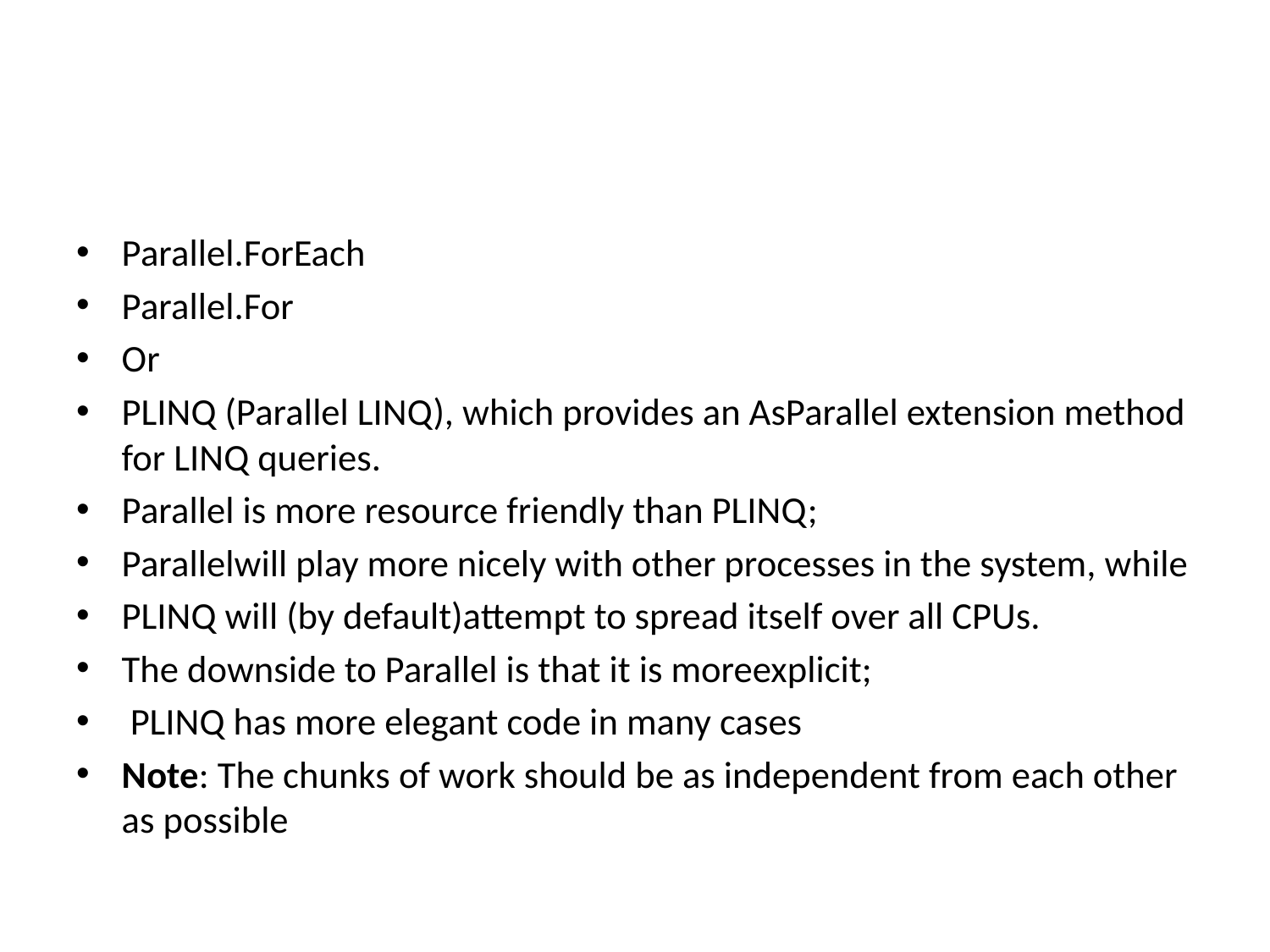

#
Parallel.ForEach
Parallel.For
Or
PLINQ (Parallel LINQ), which provides an AsParallel extension method for LINQ queries.
Parallel is more resource friendly than PLINQ;
Parallelwill play more nicely with other processes in the system, while
PLINQ will (by default)attempt to spread itself over all CPUs.
The downside to Parallel is that it is moreexplicit;
 PLINQ has more elegant code in many cases
Note: The chunks of work should be as independent from each other as possible